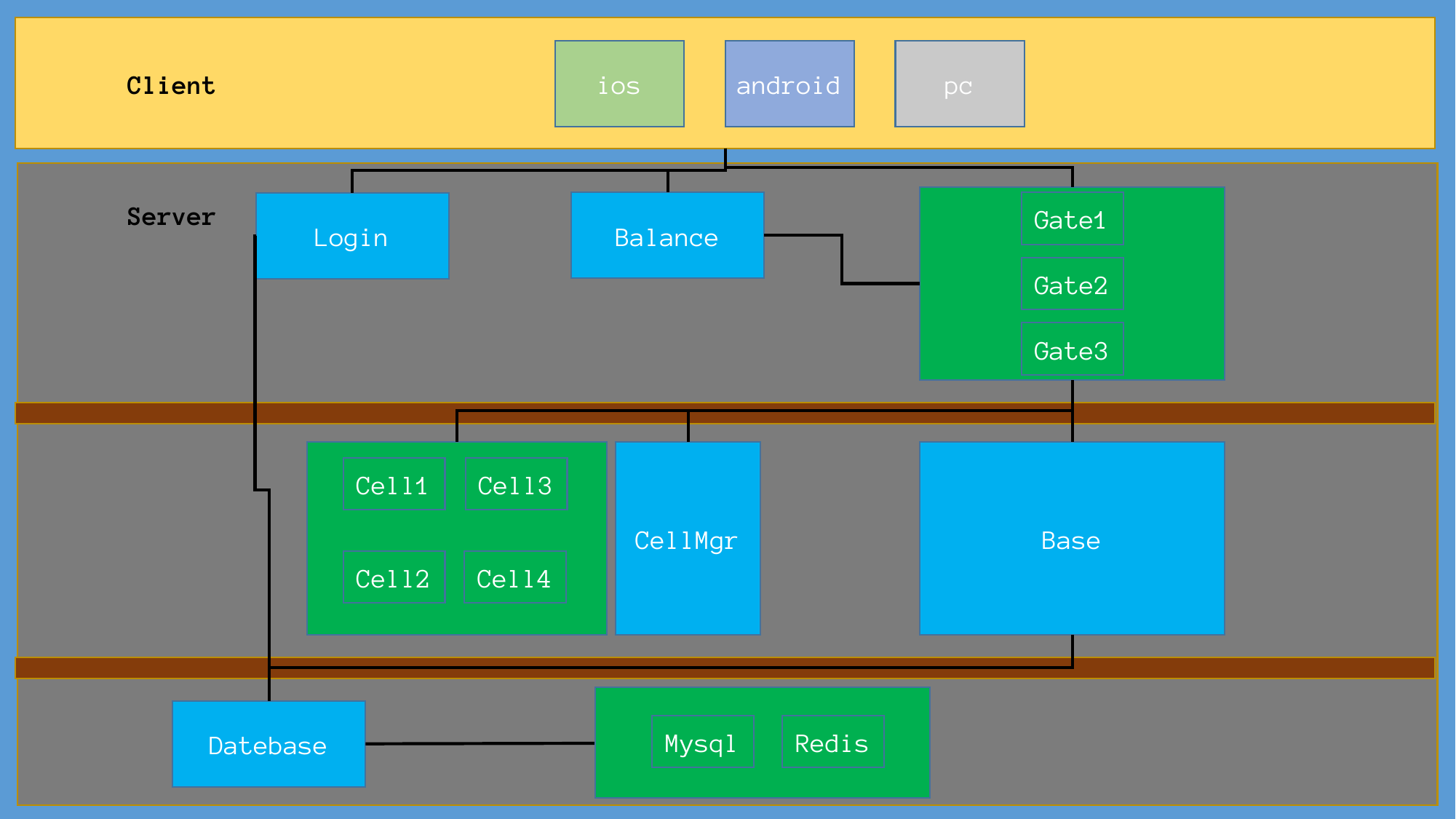

ios
android
pc
Client

Balance
Gate1
Server
Login
Gate2
Gate3

Base
CellMgr

Cell1
Cell3
Cell2
Cell4

Datebase
Mysql
Redis